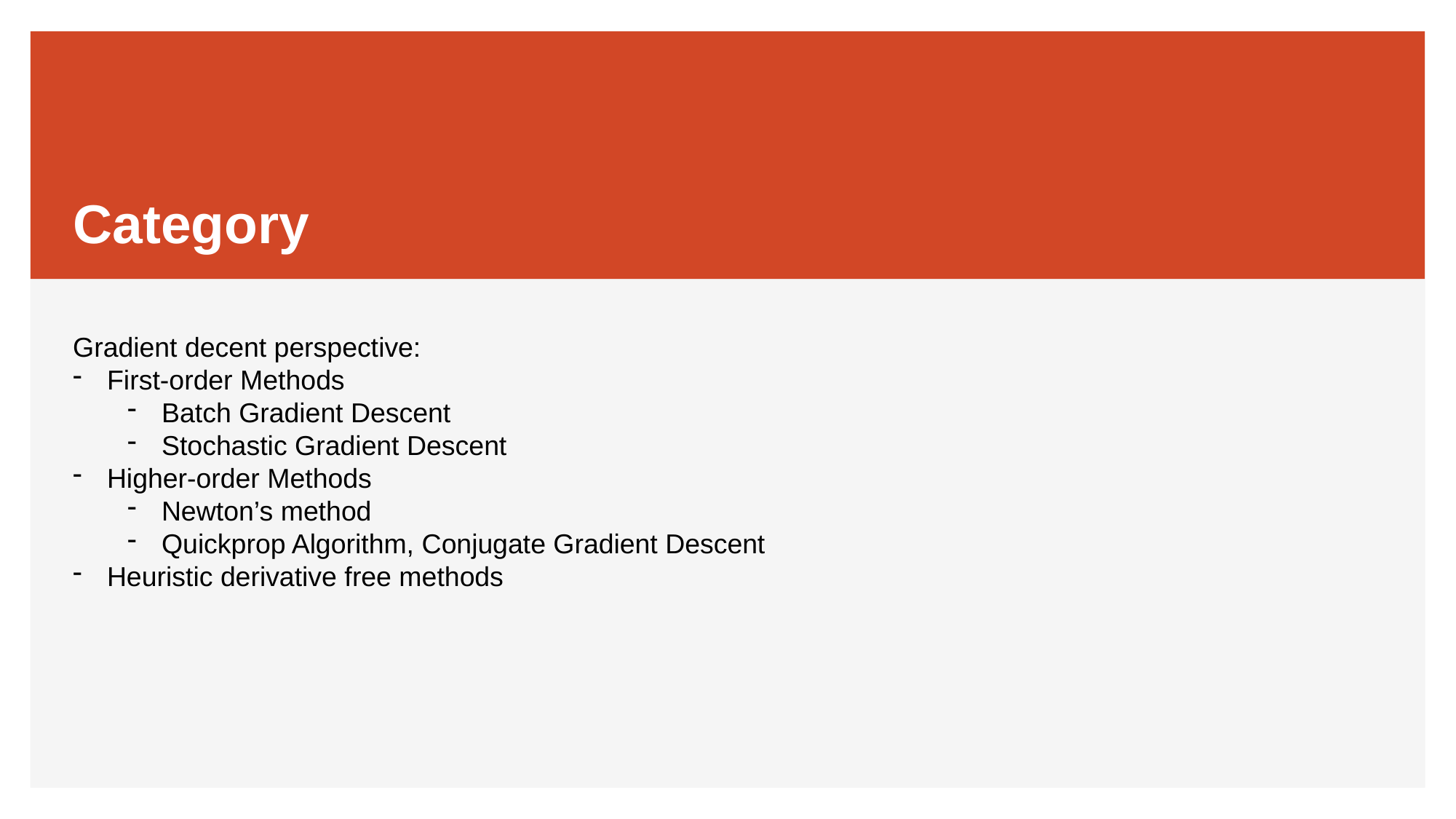

# Category
Gradient decent perspective:
First-order Methods
Batch Gradient Descent
Stochastic Gradient Descent
Higher-order Methods
Newton’s method
Quickprop Algorithm, Conjugate Gradient Descent
Heuristic derivative free methods